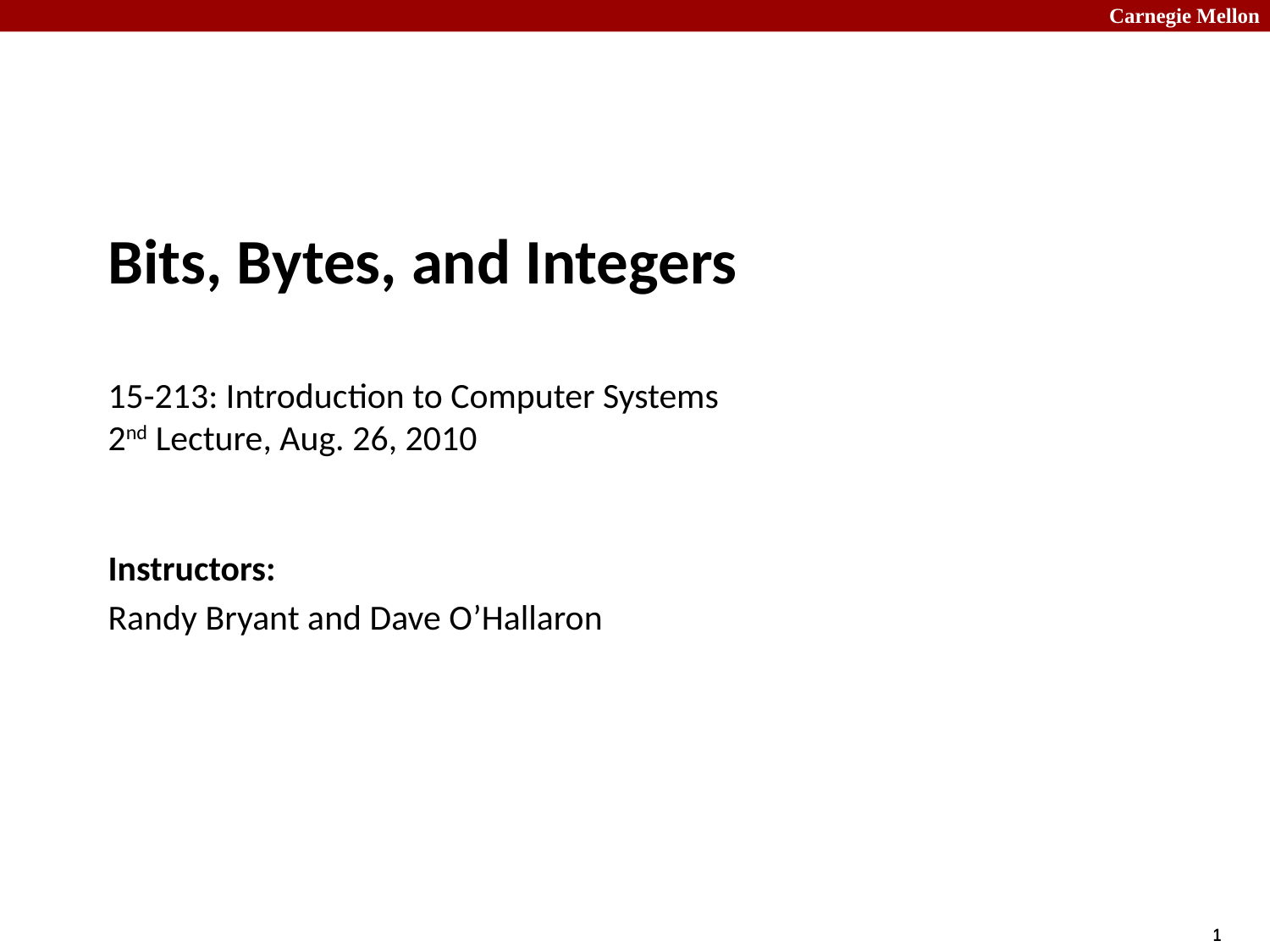

# Bits, Bytes, and Integers 15-213: Introduction to Computer Systems 2nd Lecture, Aug. 26, 2010
Instructors:
Randy Bryant and Dave O’Hallaron